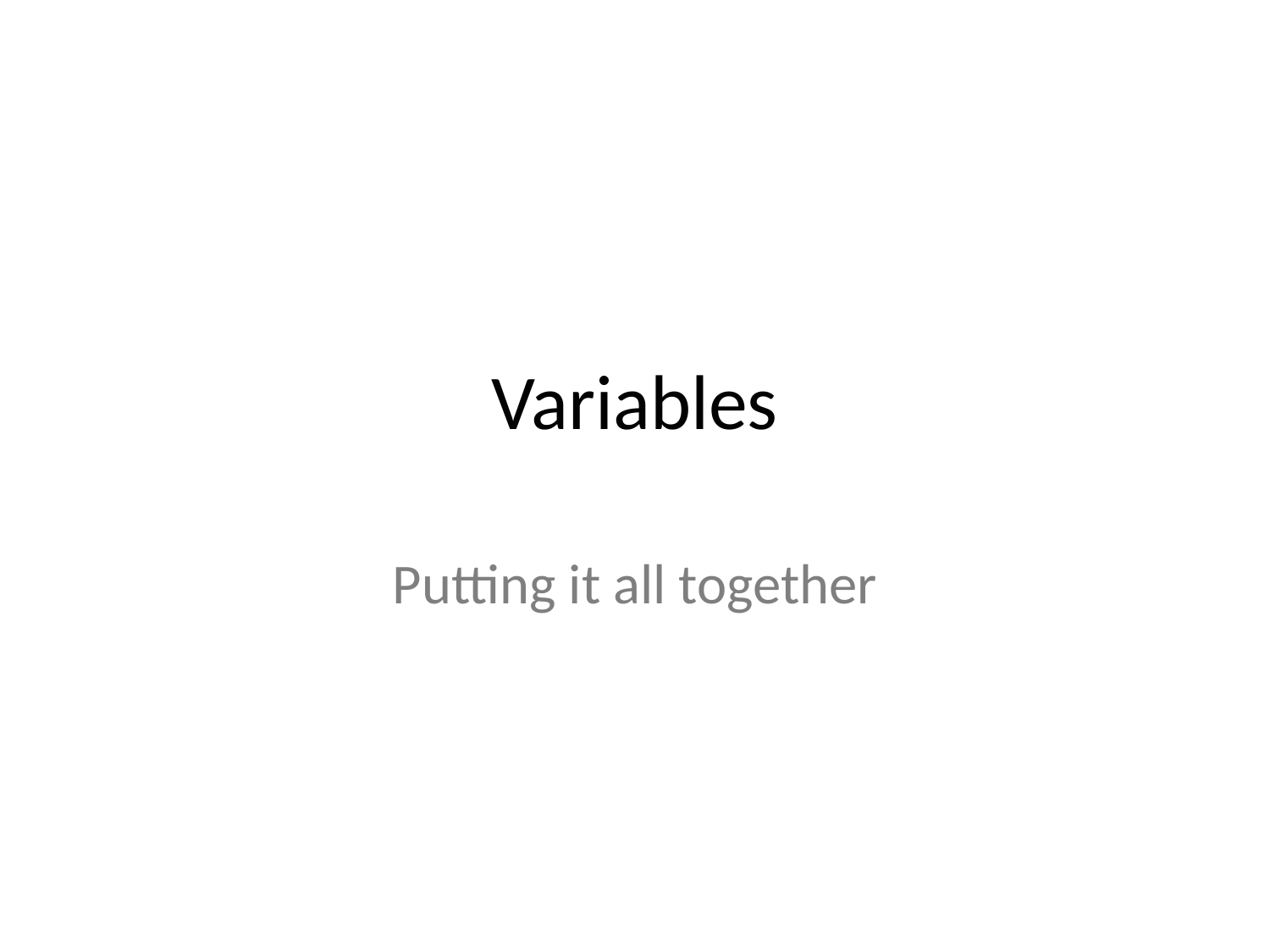

# Variables
Putting it all together
Jan 8, 2014
Sprenkle - CSCI 111
28